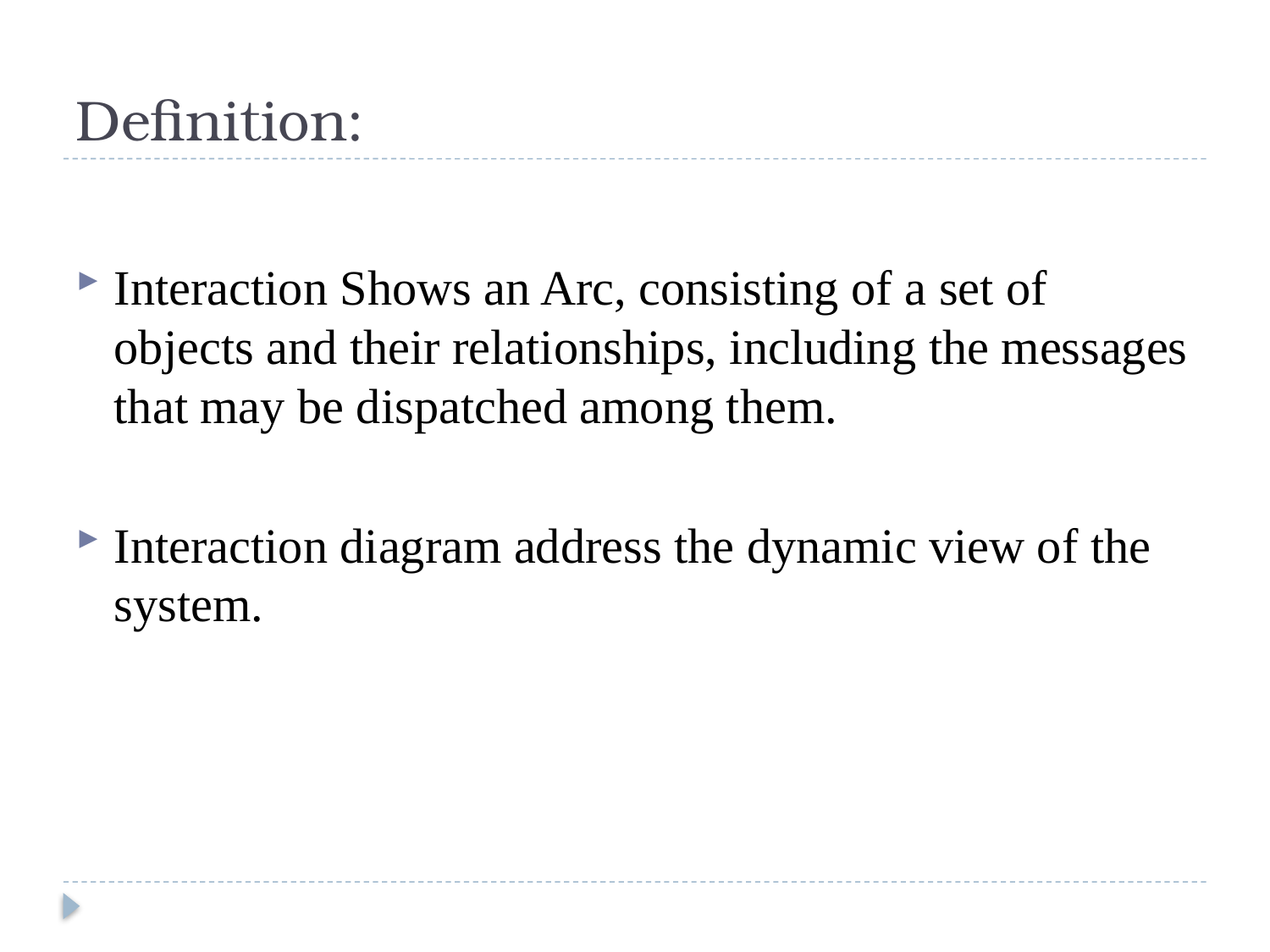

# Definition:

Interaction Shows an Arc, consisting of a set of objects and their relationships, including the messages that may be dispatched among them.

Interaction diagram address the dynamic view of the system.